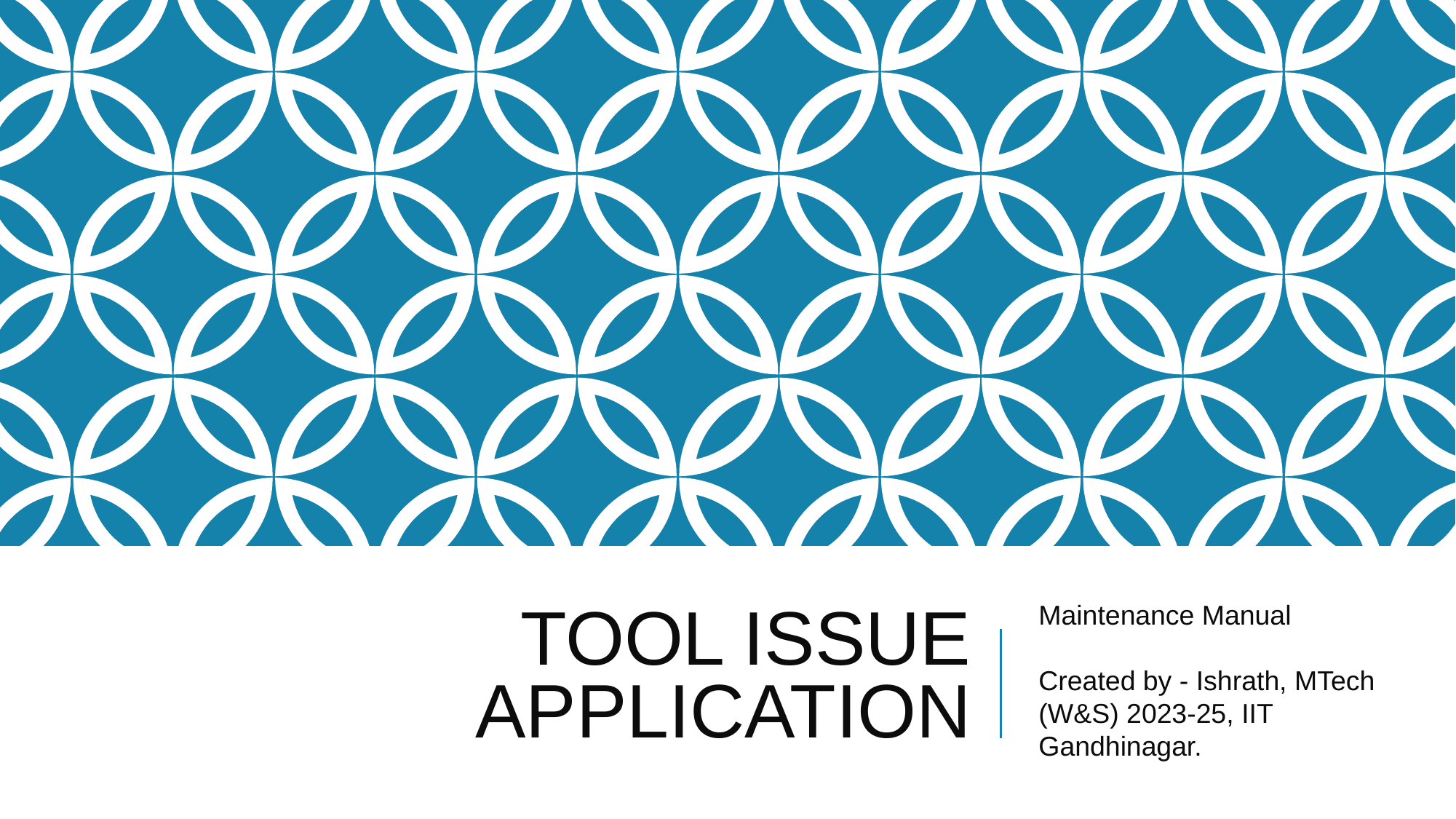

# TOOL ISSUE APPLICATION
Maintenance Manual

Created by - Ishrath, MTech (W&S) 2023-25, IIT Gandhinagar.